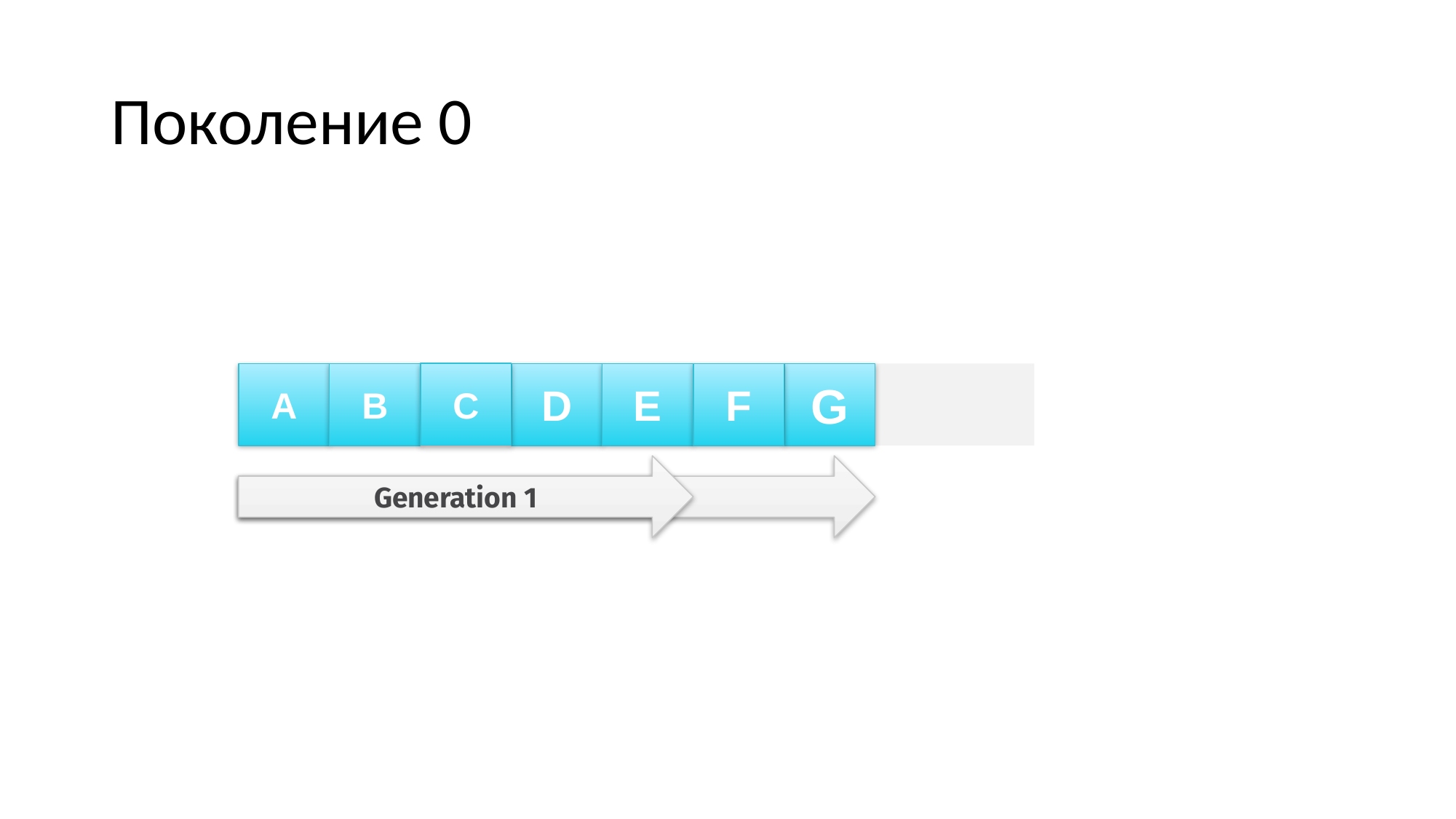

# Поколение 0
С

A
B
D
E
F
G
Generation 0
Generation 1